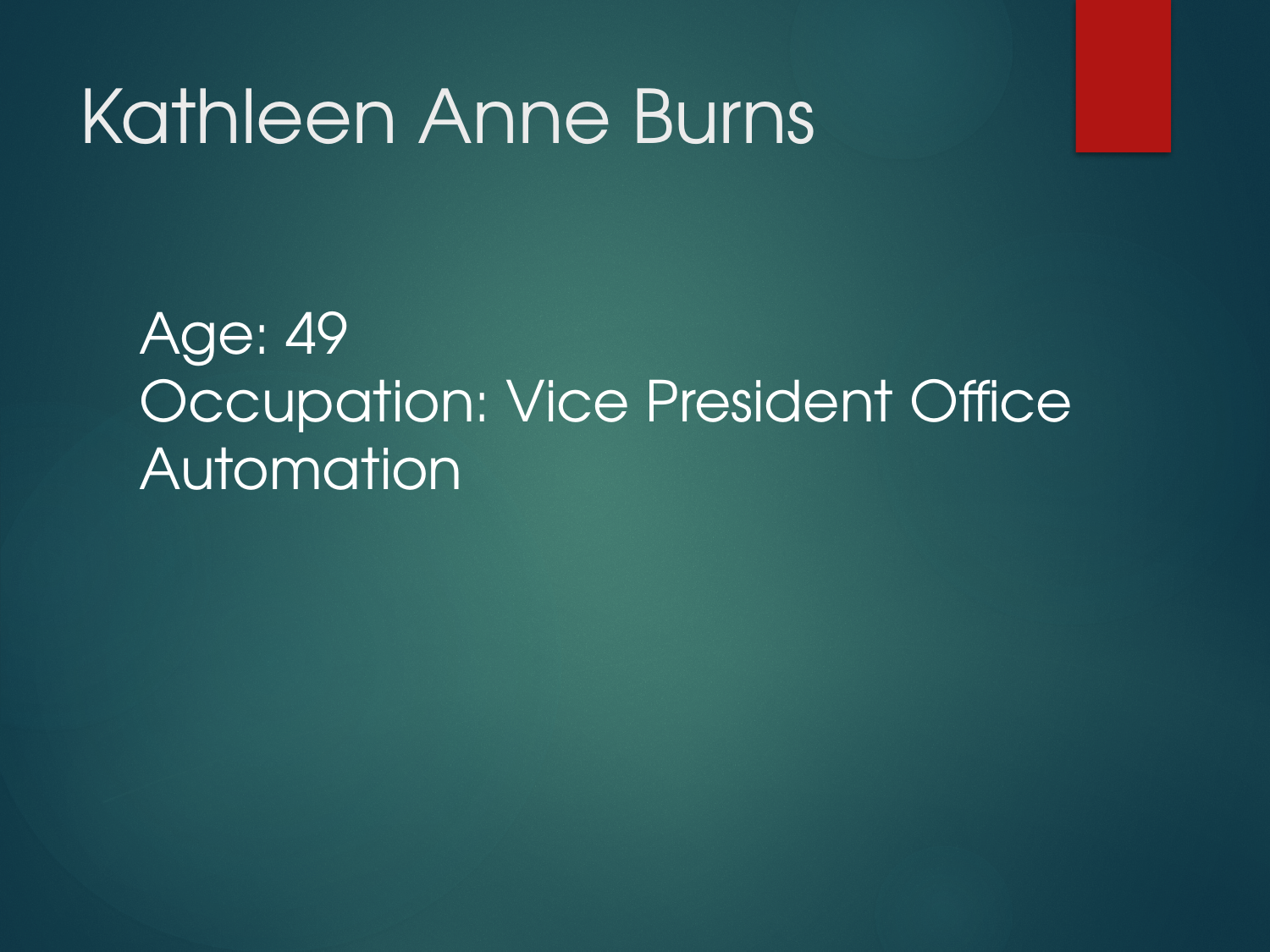

# Kathleen Anne Burns

Age: 49
Occupation: Vice President Office Automation